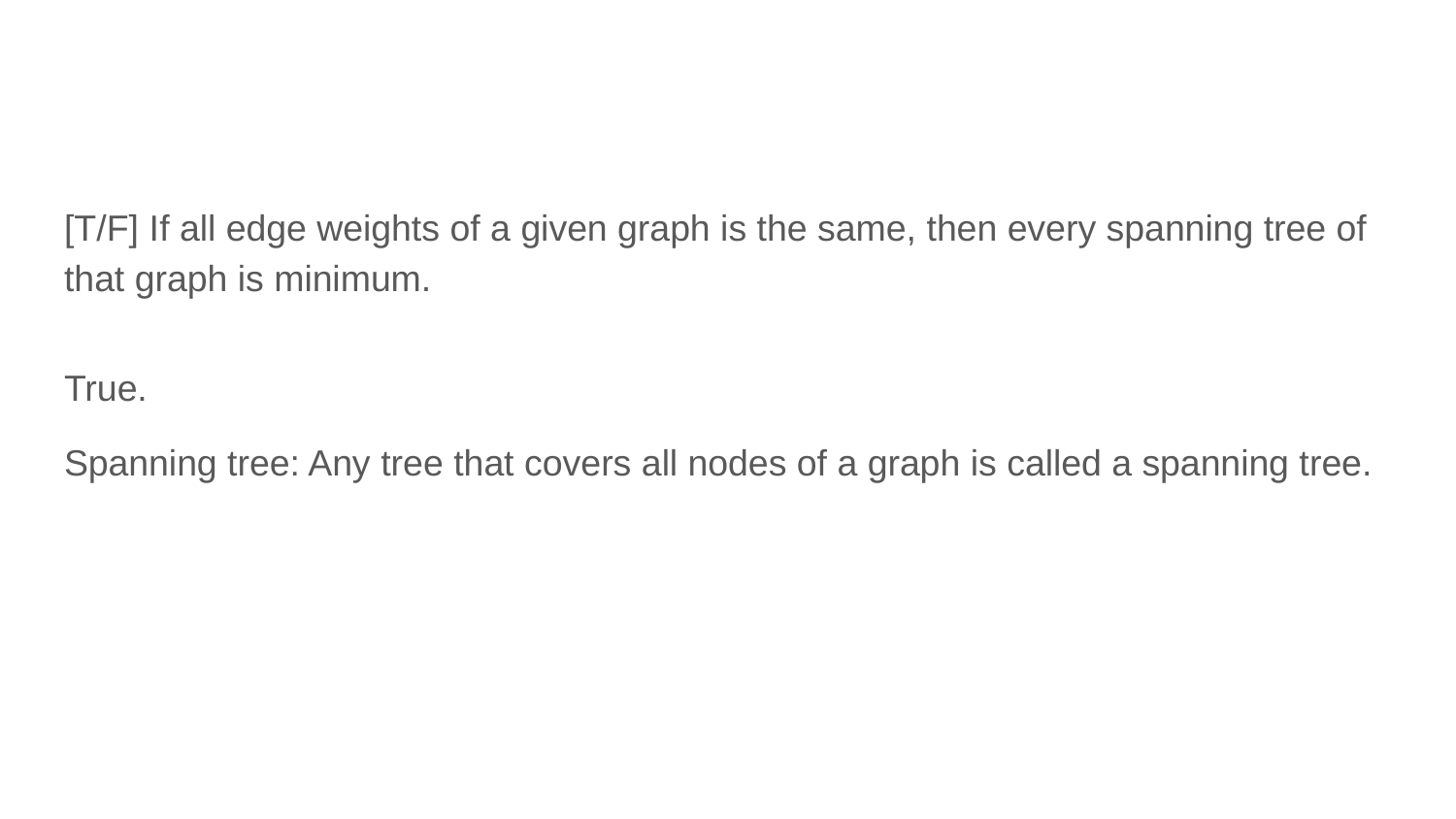

[T/F] If all edge weights of a given graph is the same, then every spanning tree of that graph is minimum.
True.
Spanning tree: Any tree that covers all nodes of a graph is called a spanning tree.